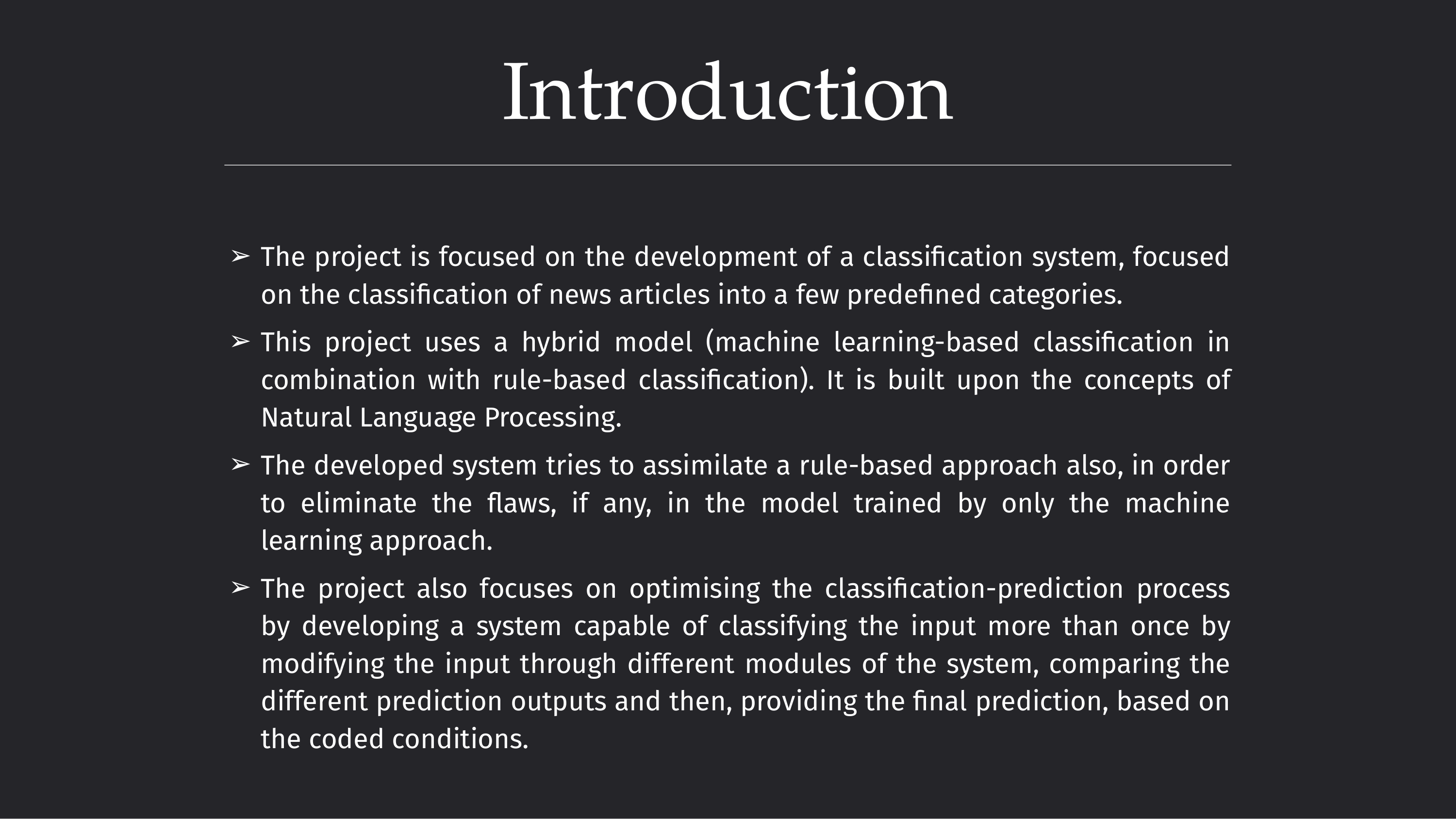

# Introduction

The project is focused on the development of a classification system, focused on the classification of news articles into a few predefined categories.
This project uses a hybrid model (machine learning-based classification in combination with rule-based classification). It is built upon the concepts of Natural Language Processing.
The developed system tries to assimilate a rule-based approach also, in order to eliminate the flaws, if any, in the model trained by only the machine learning approach.
The project also focuses on optimising the classification-prediction process by developing a system capable of classifying the input more than once by modifying the input through different modules of the system, comparing the different prediction outputs and then, providing the final prediction, based on the coded conditions.